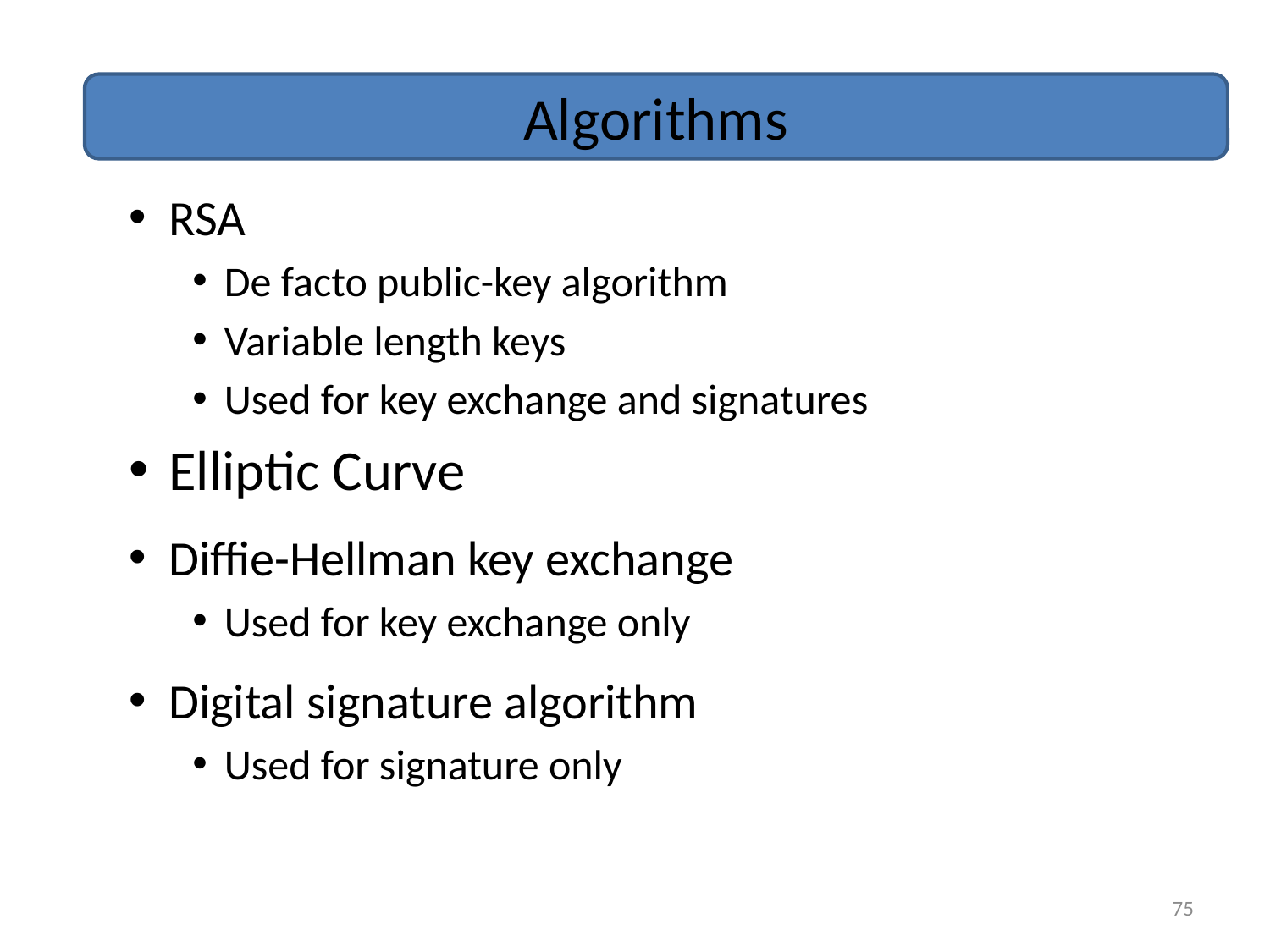

# Algorithms
RSA
De facto public-key algorithm
Variable length keys
Used for key exchange and signatures
Elliptic Curve
Diffie-Hellman key exchange
Used for key exchange only
Digital signature algorithm
Used for signature only
75